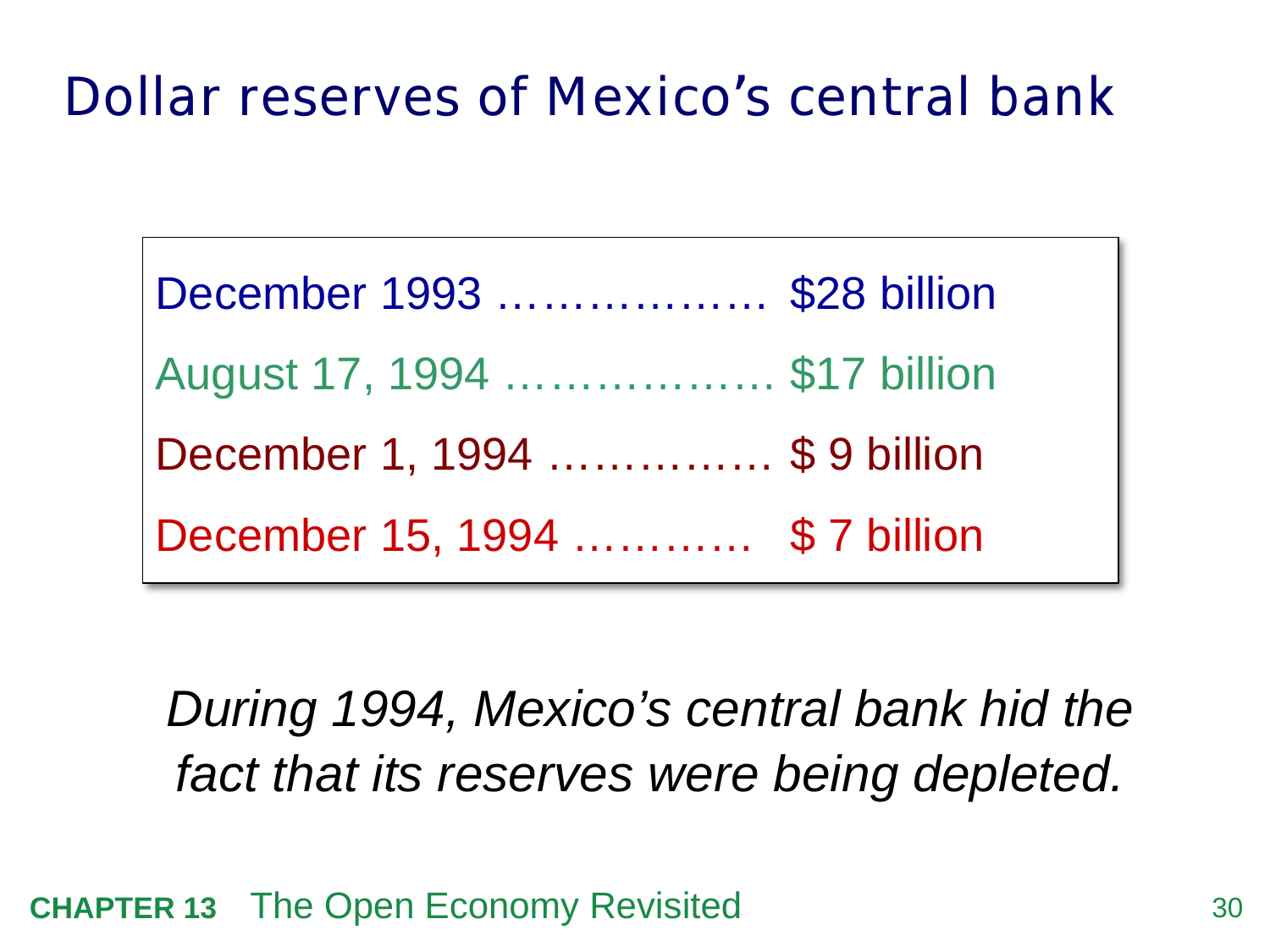

# Dollar reserves of Mexico’s central bank
December 1993 ………………	$28 billion
August 17, 1994 ………………	$17 billion
December 1, 1994 ……………	$ 9 billion
December 15, 1994 …………	$ 7 billion
During 1994, Mexico’s central bank hid the fact that its reserves were being depleted.